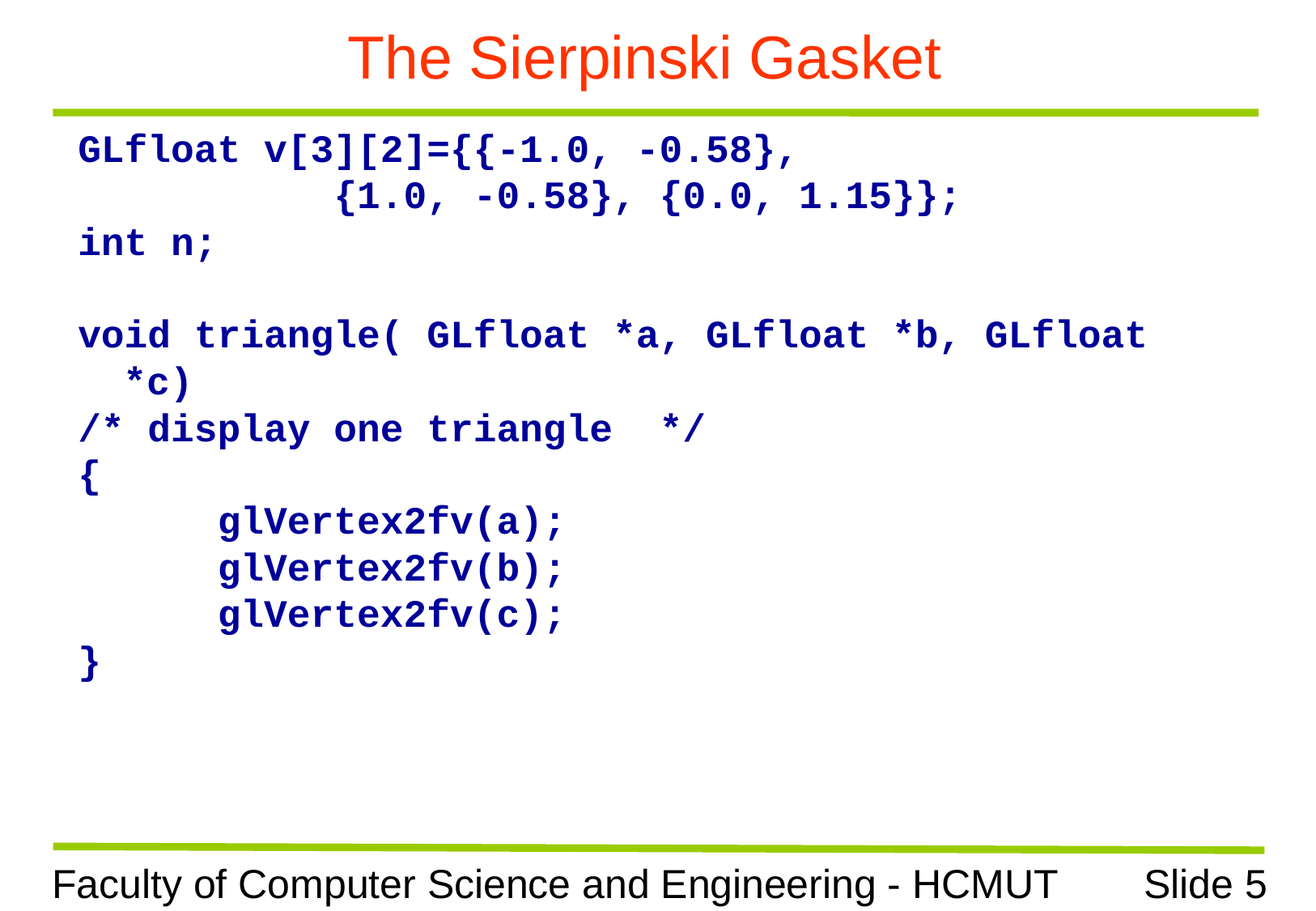

# The Sierpinski Gasket
GLfloat v[3][2]={{-1.0, -0.58},
           {1.0, -0.58}, {0.0, 1.15}};
int n;

void triangle( GLfloat *a, GLfloat *b, GLfloat *c)
/* display one triangle  */
{
      glVertex2fv(a);
      glVertex2fv(b);
      glVertex2fv(c);
}